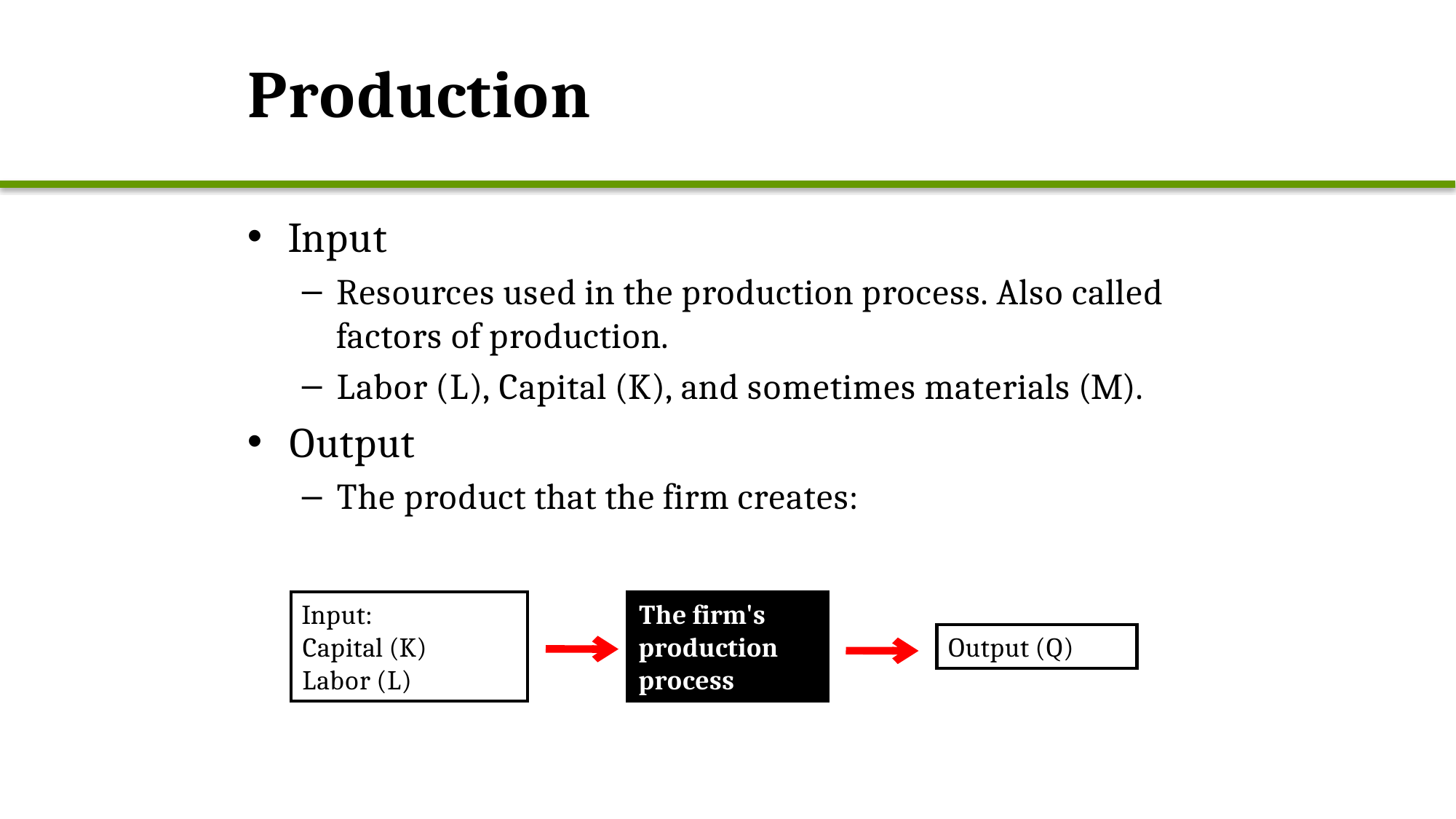

# Production
Input
Resources used in the production process. Also called factors of production.
Labor (L), Capital (K), and sometimes materials (M).
Output
The product that the firm creates:
The firm's production process
Input:
Capital (K)
Labor (L)
Output (Q)